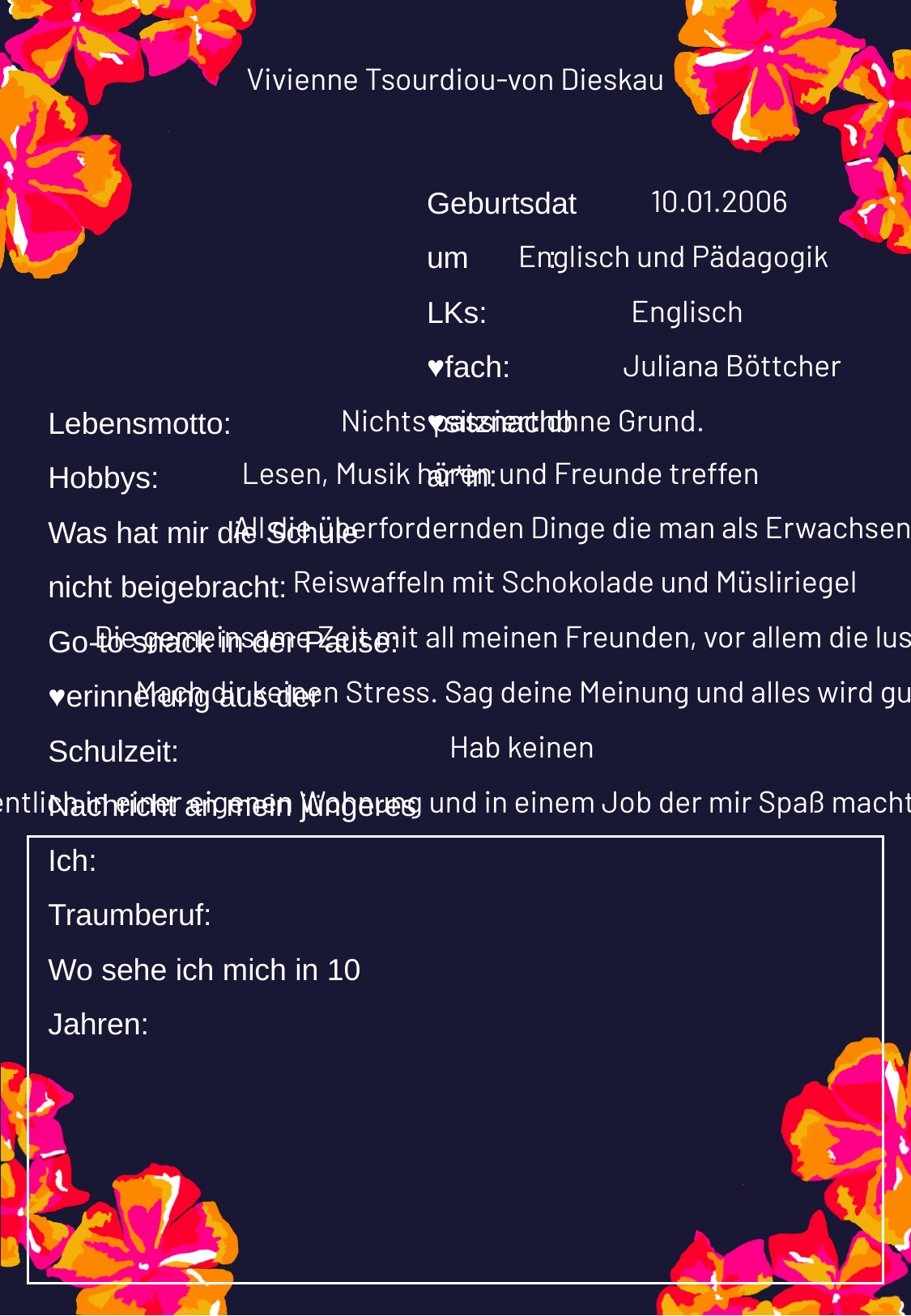

Vivienne Tsourdiou-von Dieskau

10.01.2006

Englisch und Pädagogik

Englisch

Juliana Böttcher

Nichts passiert ohne Grund.

Lesen, Musik hören und Freunde treffen

All die überfordernden Dinge die man als Erwachsener braucht.

Reiswaffeln mit Schokolade und Müsliriegel

Die gemeinsame Zeit mit all meinen Freunden, vor allem die lustigen Momente.

Mach dir keinen Stress. Sag deine Meinung und alles wird gut. Irgendwie.

Hab keinen

Hoffentlich in einer eigenen Wohnung und in einem Job der mir Spaß macht und genug Geld reinbringt.